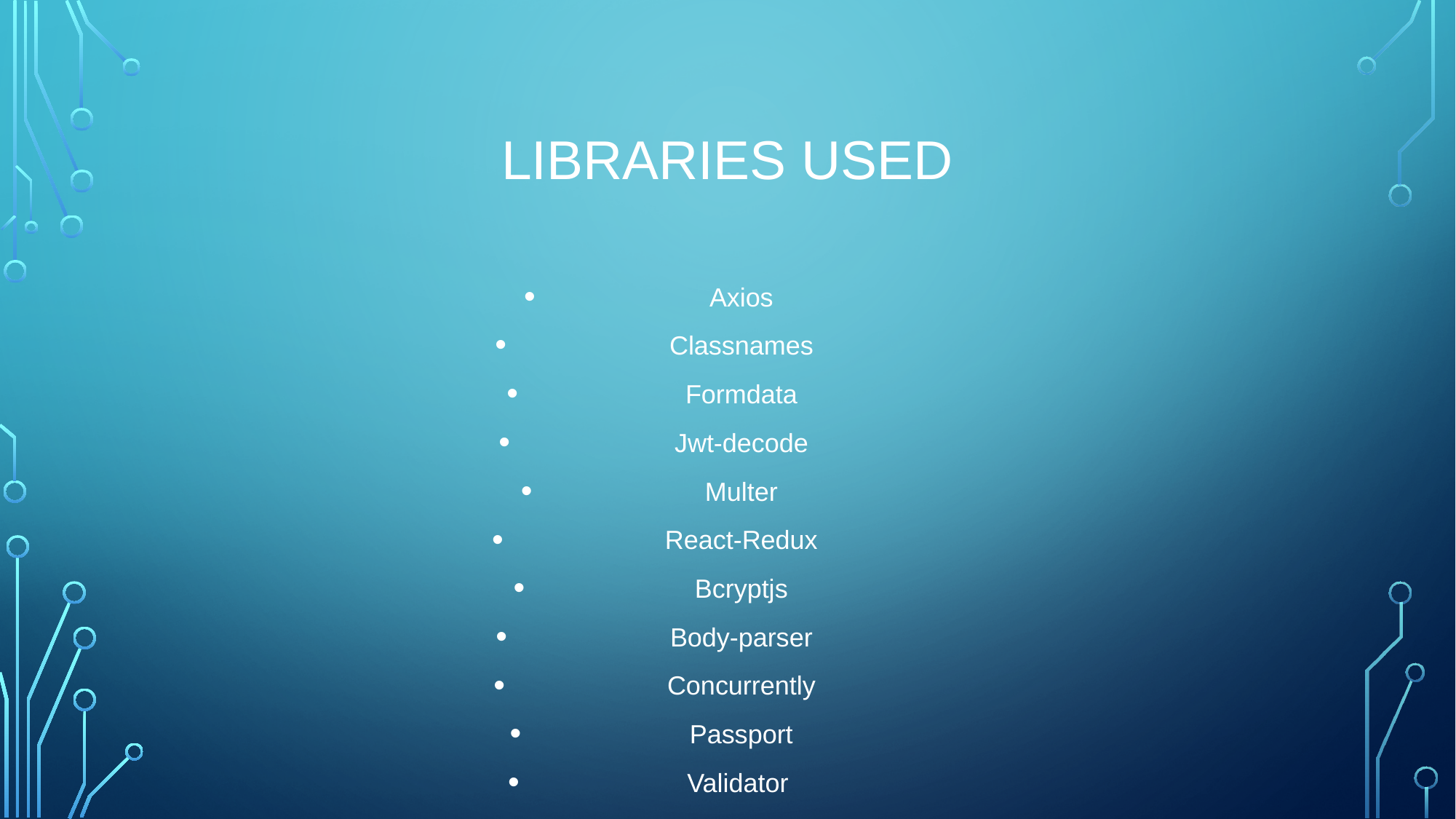

# Libraries used
Axios
Classnames
Formdata
Jwt-decode
Multer
React-Redux
Bcryptjs
Body-parser
Concurrently
Passport
Validator